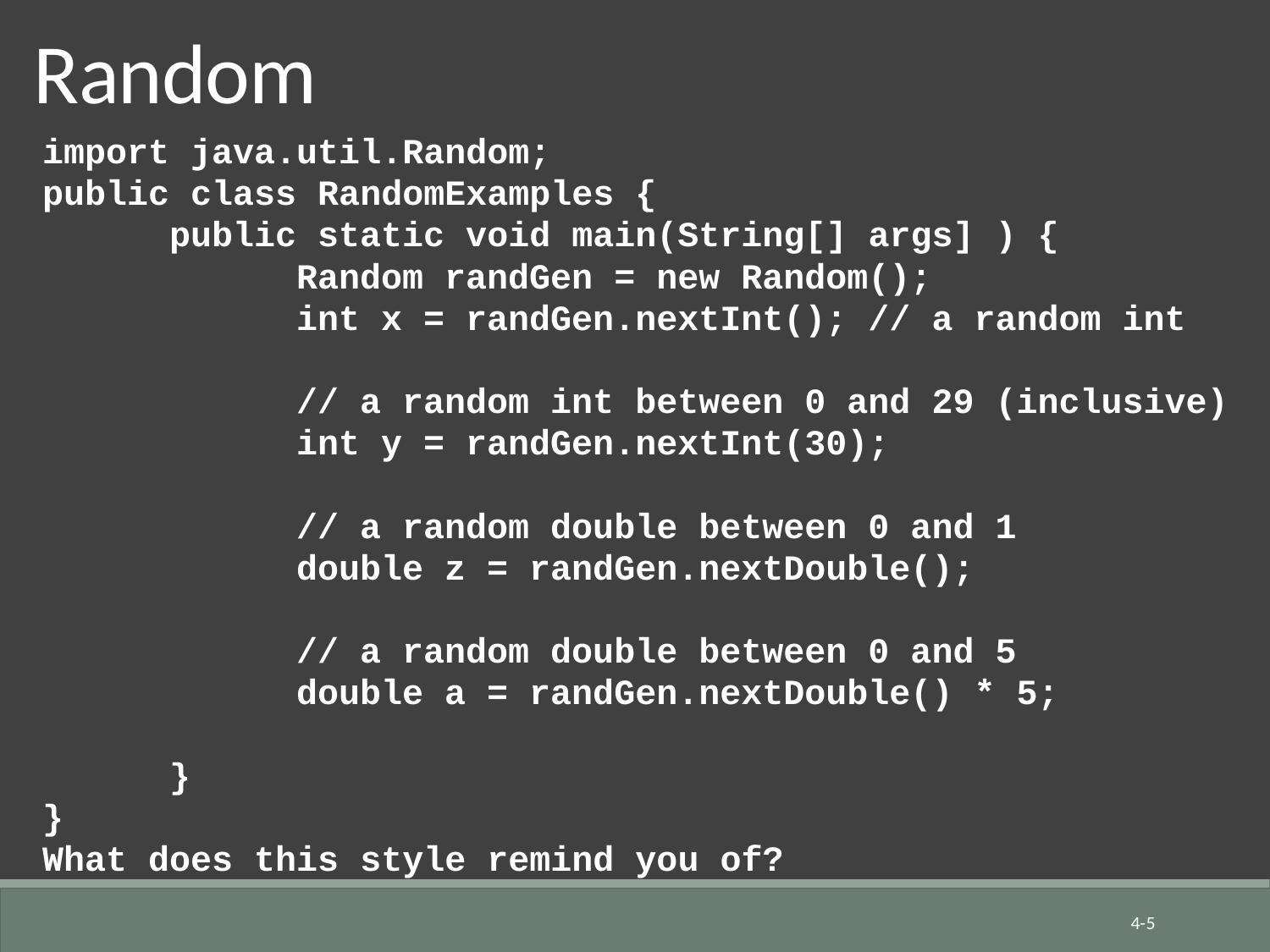

Random
import java.util.Random;
public class RandomExamples {
	public static void main(String[] args] ) {
		Random randGen = new Random();
		int x = randGen.nextInt(); // a random int

		// a random int between 0 and 29 (inclusive)
		int y = randGen.nextInt(30);

		// a random double between 0 and 1
		double z = randGen.nextDouble();

		// a random double between 0 and 5
		double a = randGen.nextDouble() * 5;

	}
}
What does this style remind you of?
4-5